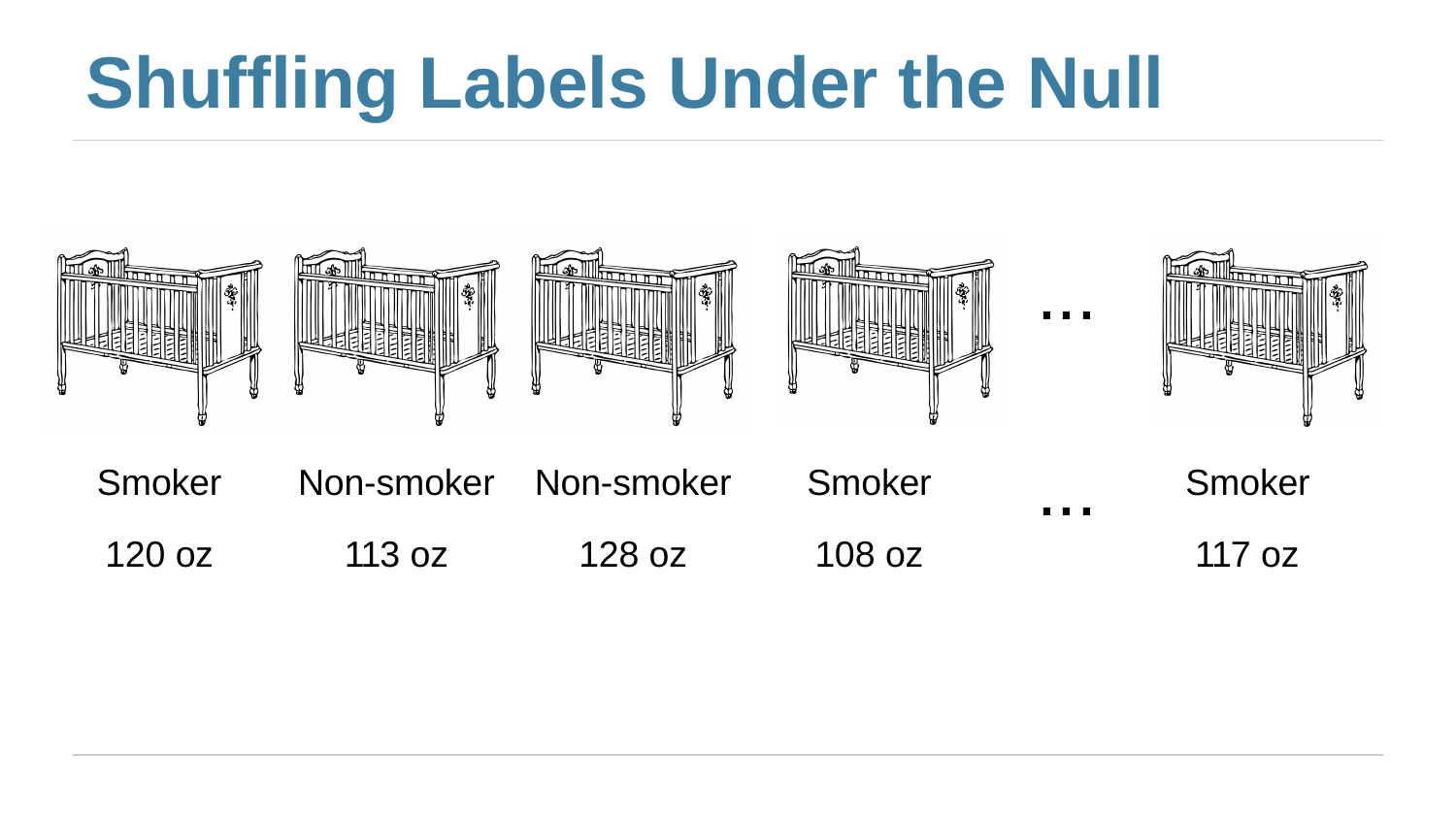

# Shuffling Labels Under the Null

...
...
Non-smoker
128 oz
Smoker
117 oz
Smoker
120 oz
Non-smoker
113 oz
Smoker
108 oz